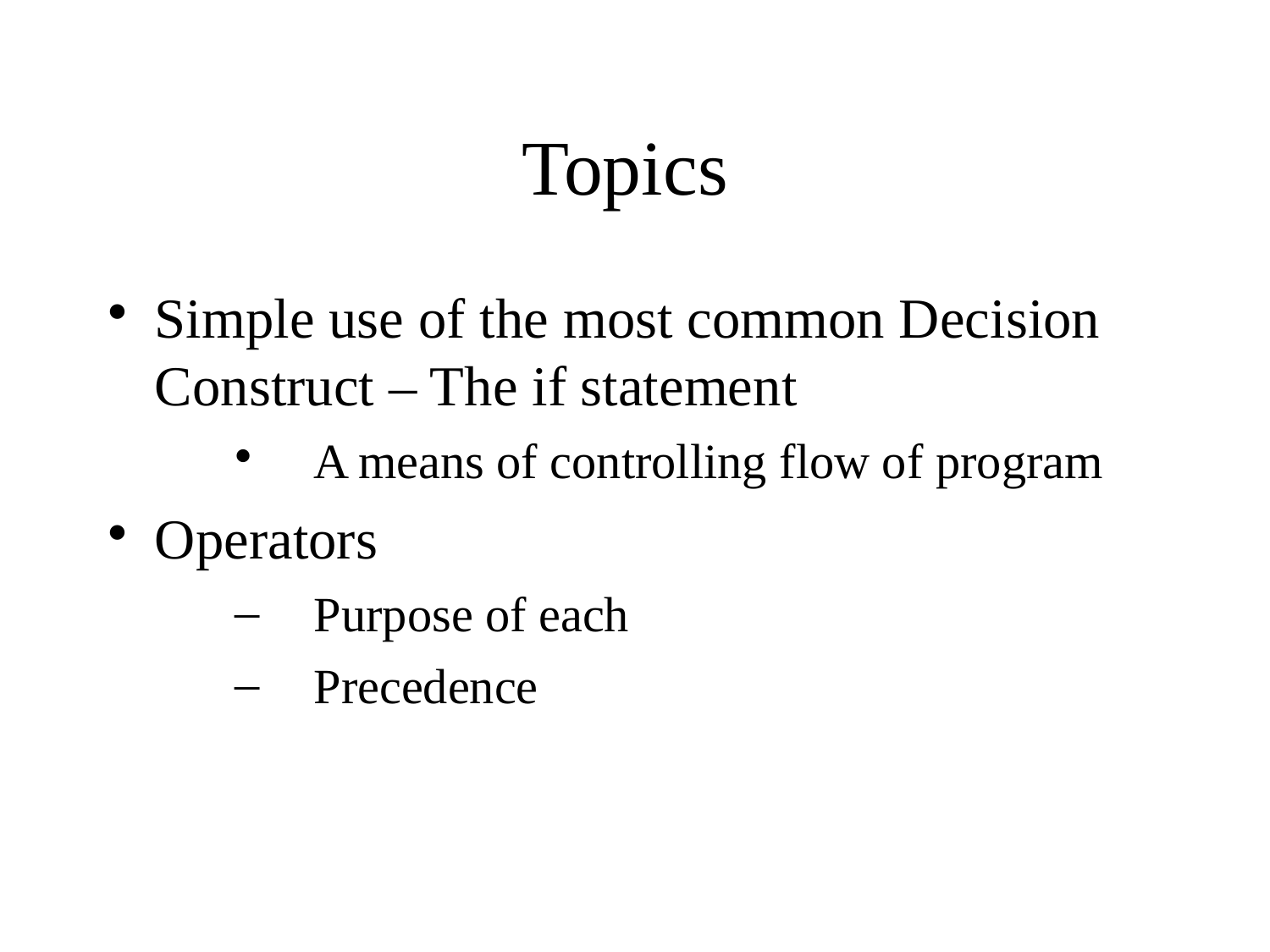

Topics
Simple use of the most common Decision Construct – The if statement
A means of controlling flow of program
Operators
Purpose of each
Precedence